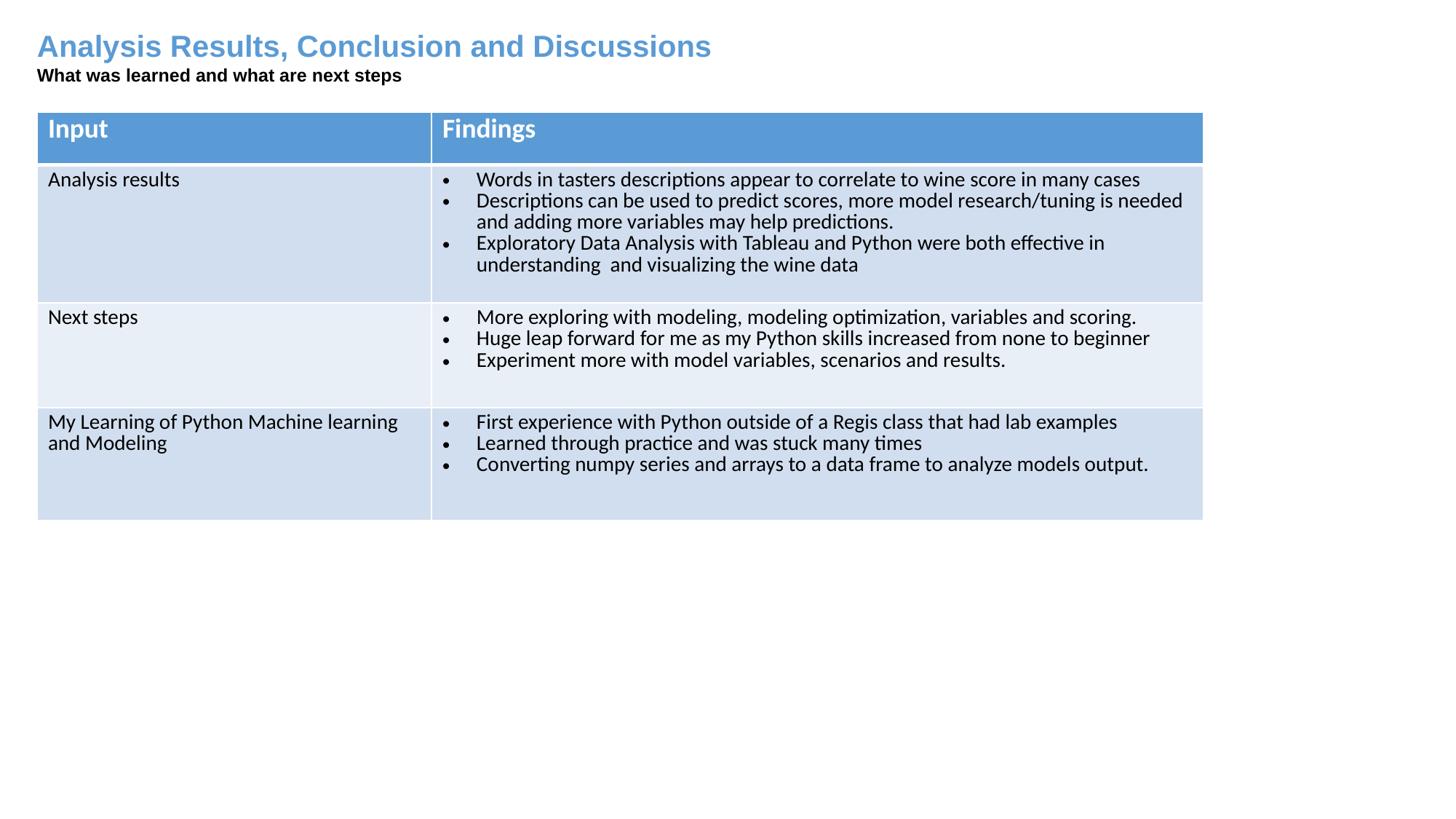

Analysis Results, Conclusion and Discussions
What was learned and what are next steps
| Input | Findings |
| --- | --- |
| Analysis results | Words in tasters descriptions appear to correlate to wine score in many cases Descriptions can be used to predict scores, more model research/tuning is needed and adding more variables may help predictions. Exploratory Data Analysis with Tableau and Python were both effective in understanding and visualizing the wine data |
| Next steps | More exploring with modeling, modeling optimization, variables and scoring. Huge leap forward for me as my Python skills increased from none to beginner Experiment more with model variables, scenarios and results. |
| My Learning of Python Machine learning and Modeling | First experience with Python outside of a Regis class that had lab examples Learned through practice and was stuck many times Converting numpy series and arrays to a data frame to analyze models output. |